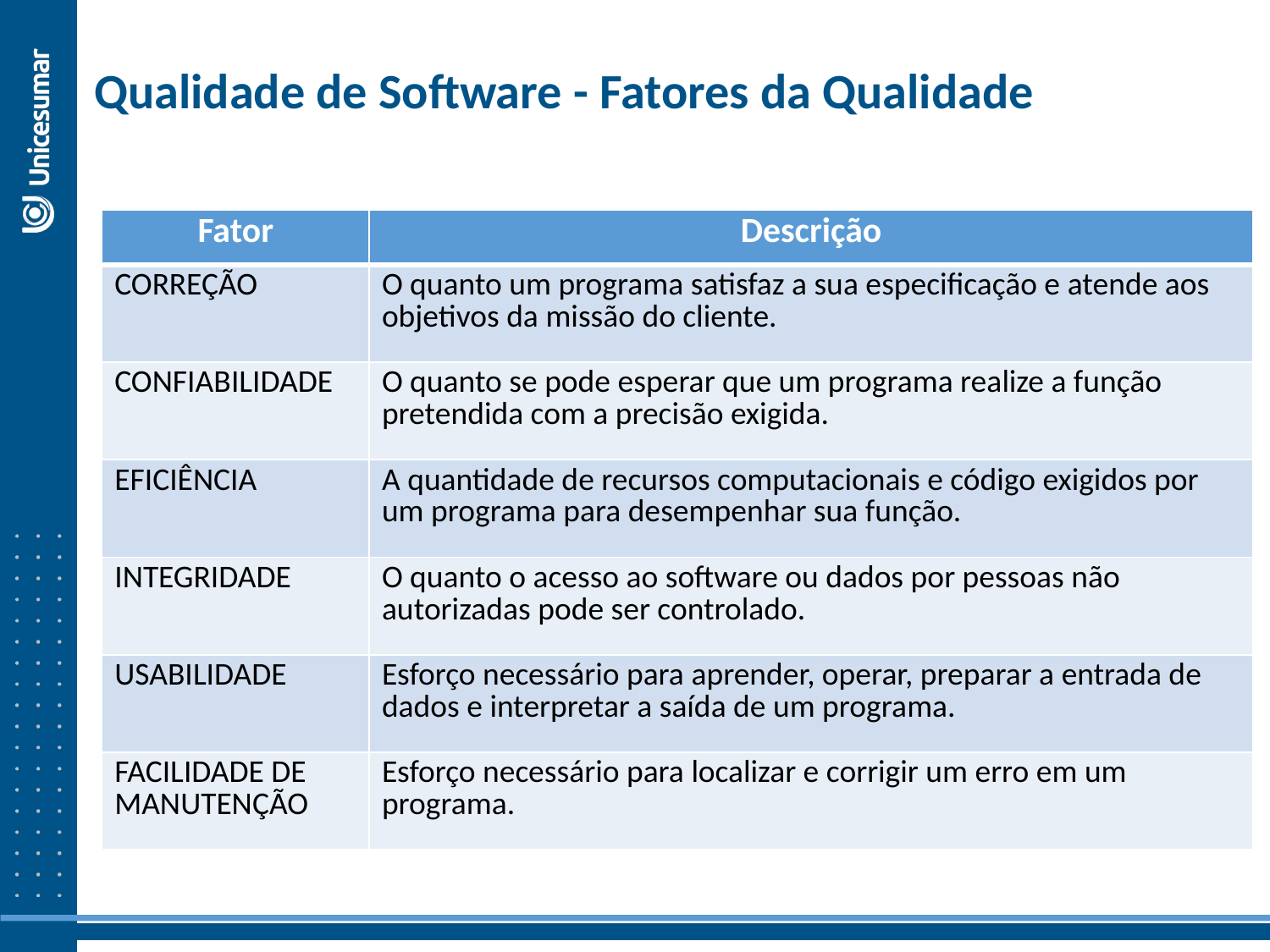

Qualidade de Software - Fatores da Qualidade
| Fator | Descrição |
| --- | --- |
| CORREÇÃO | O quanto um programa satisfaz a sua especificação e atende aos objetivos da missão do cliente. |
| CONFIABILIDADE | O quanto se pode esperar que um programa realize a função pretendida com a precisão exigida. |
| EFICIÊNCIA | A quantidade de recursos computacionais e código exigidos por um programa para desempenhar sua função. |
| INTEGRIDADE | O quanto o acesso ao software ou dados por pessoas não autorizadas pode ser controlado. |
| USABILIDADE | Esforço necessário para aprender, operar, preparar a entrada de dados e interpretar a saída de um programa. |
| FACILIDADE DE MANUTENÇÃO | Esforço necessário para localizar e corrigir um erro em um programa. |